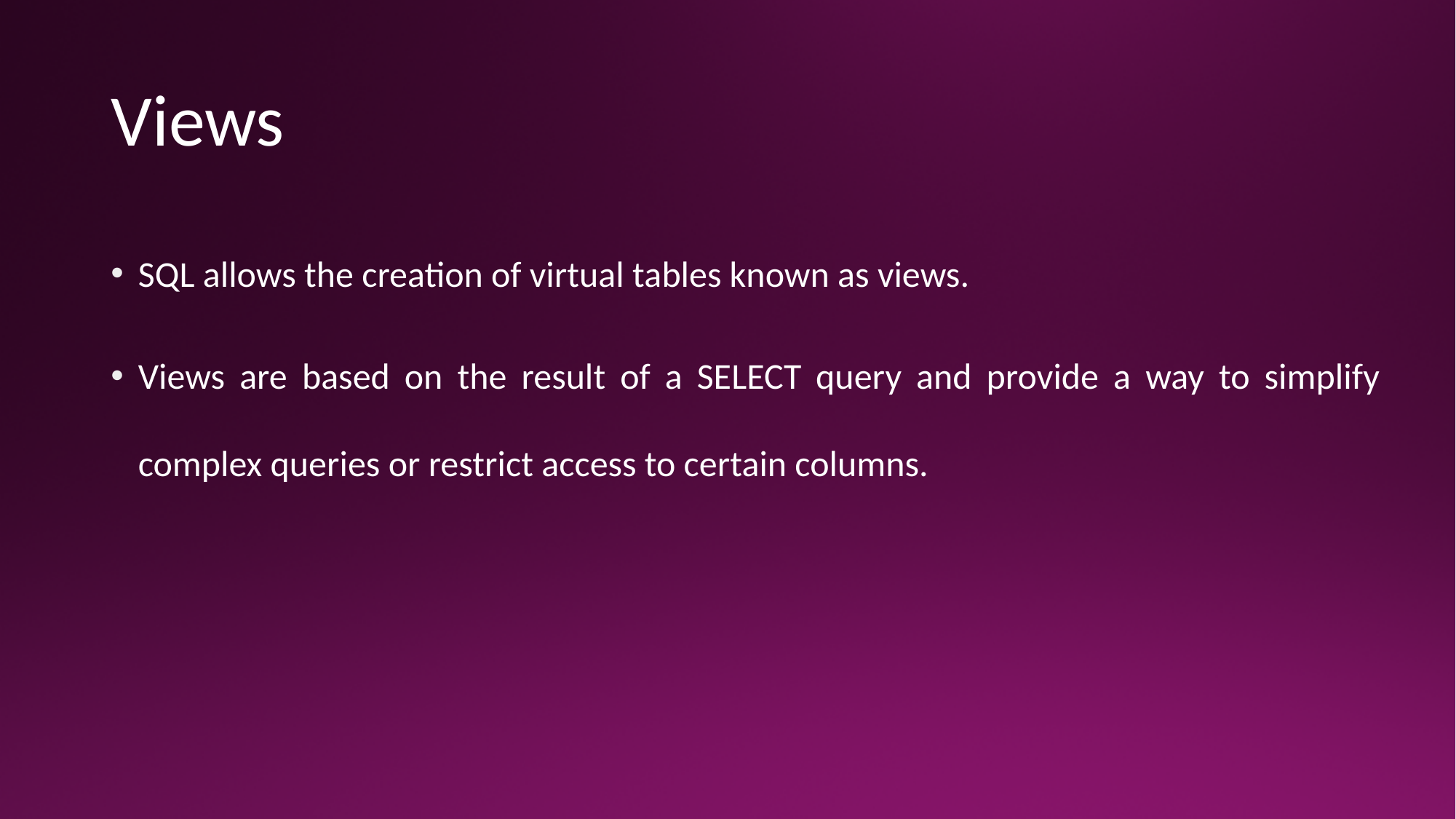

# Views
SQL allows the creation of virtual tables known as views.
Views are based on the result of a SELECT query and provide a way to simplify complex queries or restrict access to certain columns.